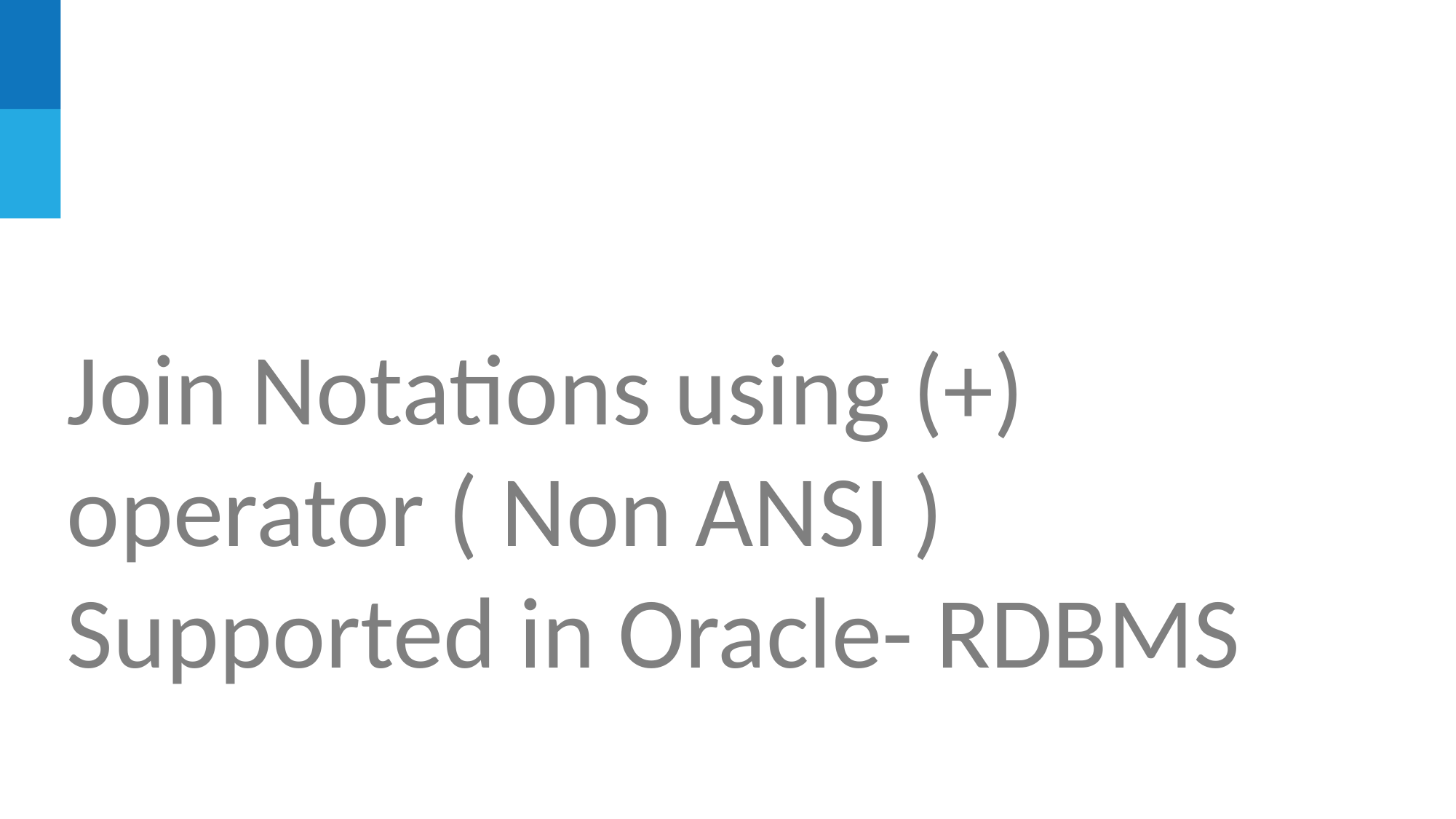

Join Notations using (+) operator ( Non ANSI )
Supported in Oracle- RDBMS